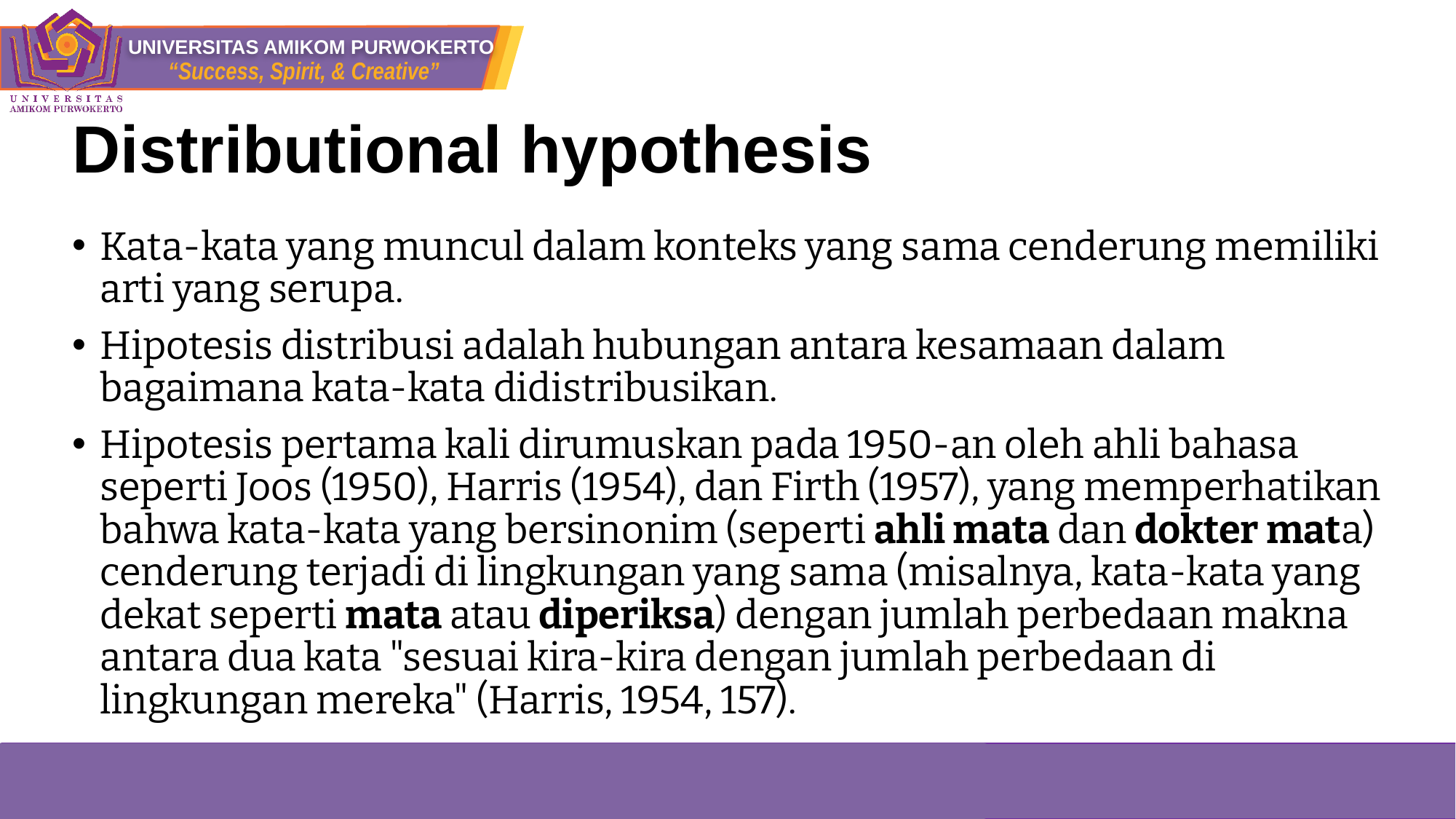

# Distributional hypothesis
Kata-kata yang muncul dalam konteks yang sama cenderung memiliki arti yang serupa.
Hipotesis distribusi adalah hubungan antara kesamaan dalam bagaimana kata-kata didistribusikan.
Hipotesis pertama kali dirumuskan pada 1950-an oleh ahli bahasa seperti Joos (1950), Harris (1954), dan Firth (1957), yang memperhatikan bahwa kata-kata yang bersinonim (seperti ahli mata dan dokter mata) cenderung terjadi di lingkungan yang sama (misalnya, kata-kata yang dekat seperti mata atau diperiksa) dengan jumlah perbedaan makna antara dua kata "sesuai kira-kira dengan jumlah perbedaan di lingkungan mereka" (Harris, 1954, 157).